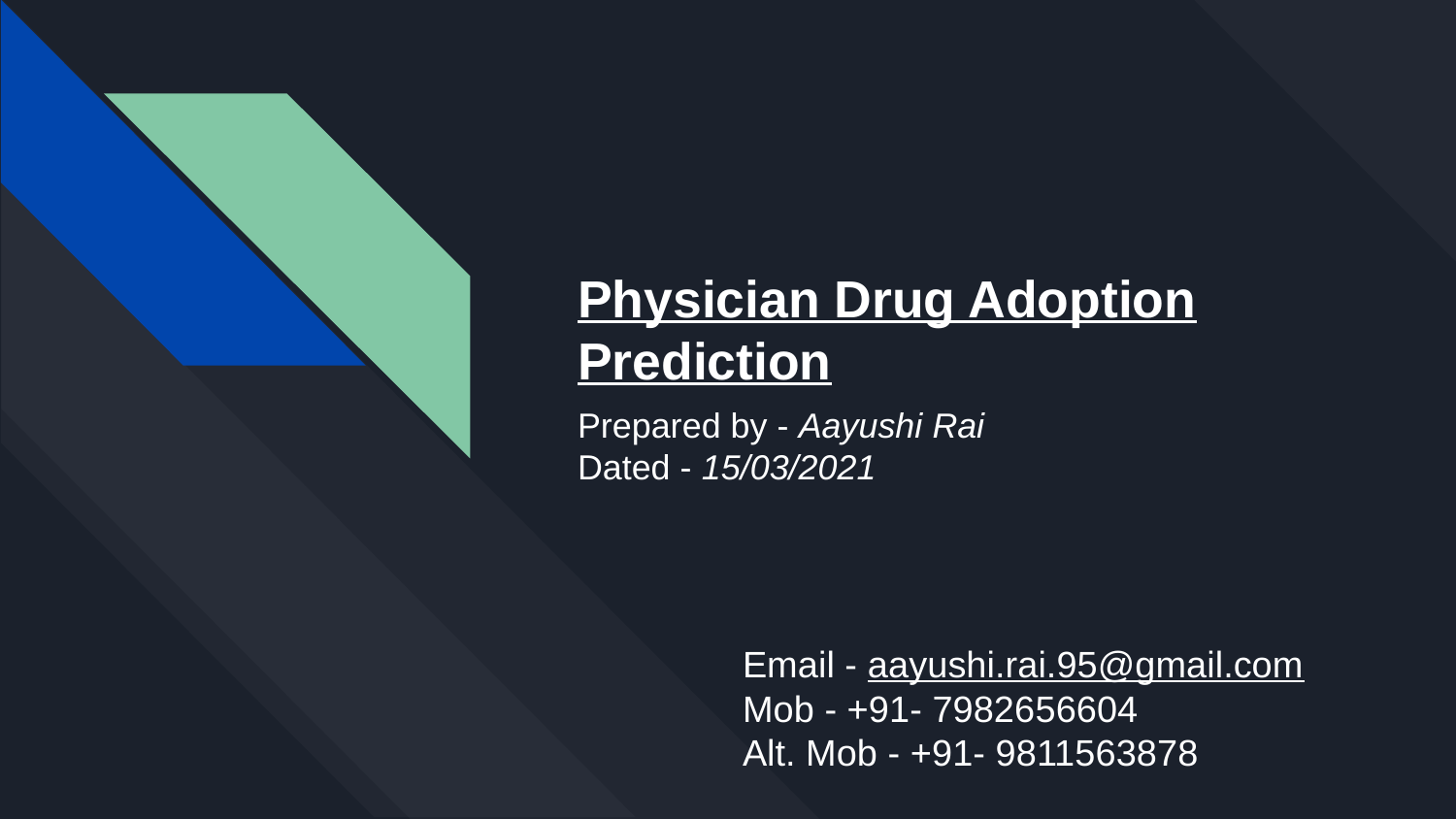

# Physician Drug Adoption Prediction

Prepared by - Aayushi Rai
Dated - 15/03/2021

Email - aayushi.rai.95@gmail.com
Mob - +91- 7982656604
Alt. Mob - +91- 9811563878